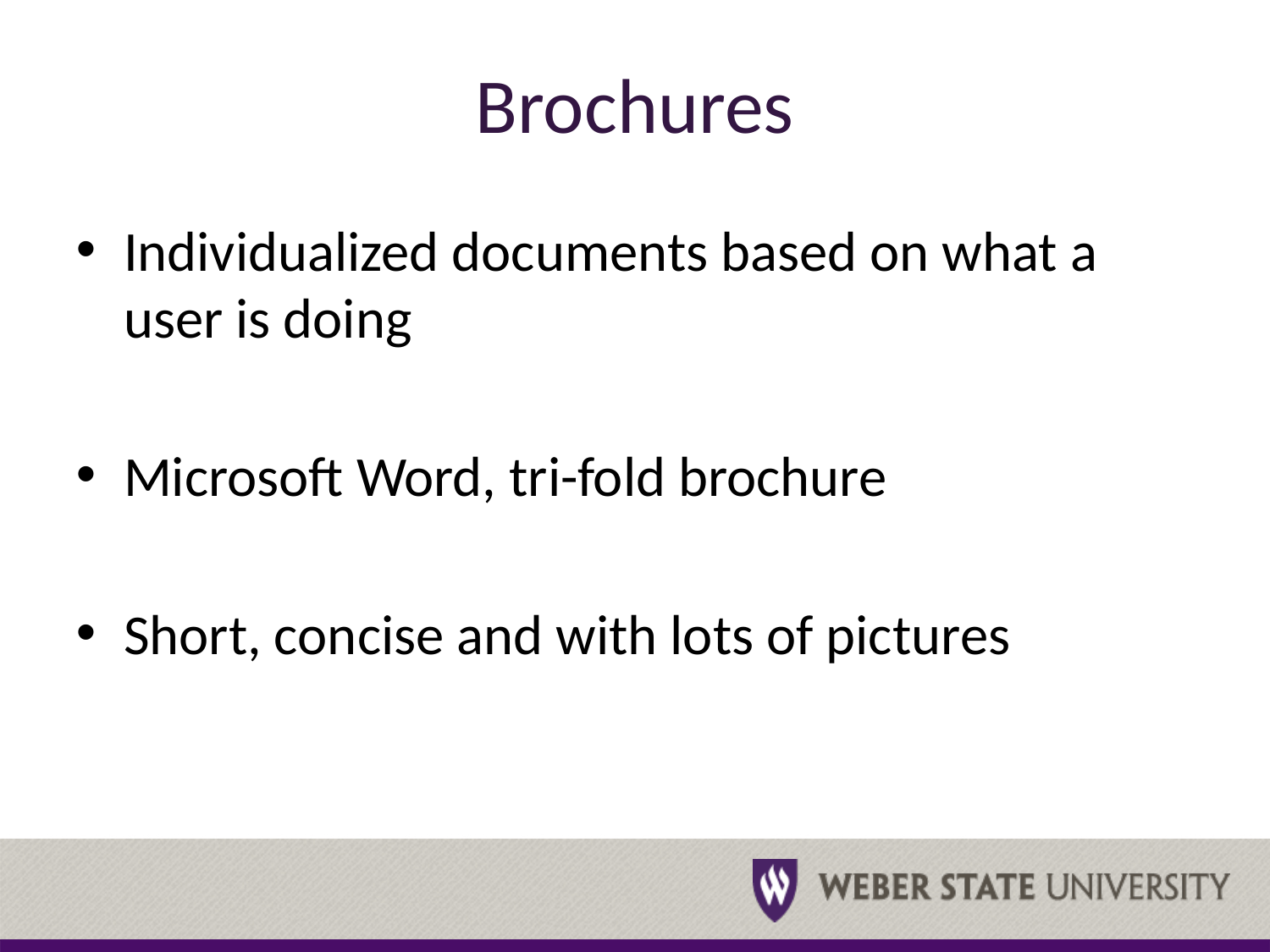

# Brochures
Individualized documents based on what a user is doing

Microsoft Word, tri-fold brochure

Short, concise and with lots of pictures